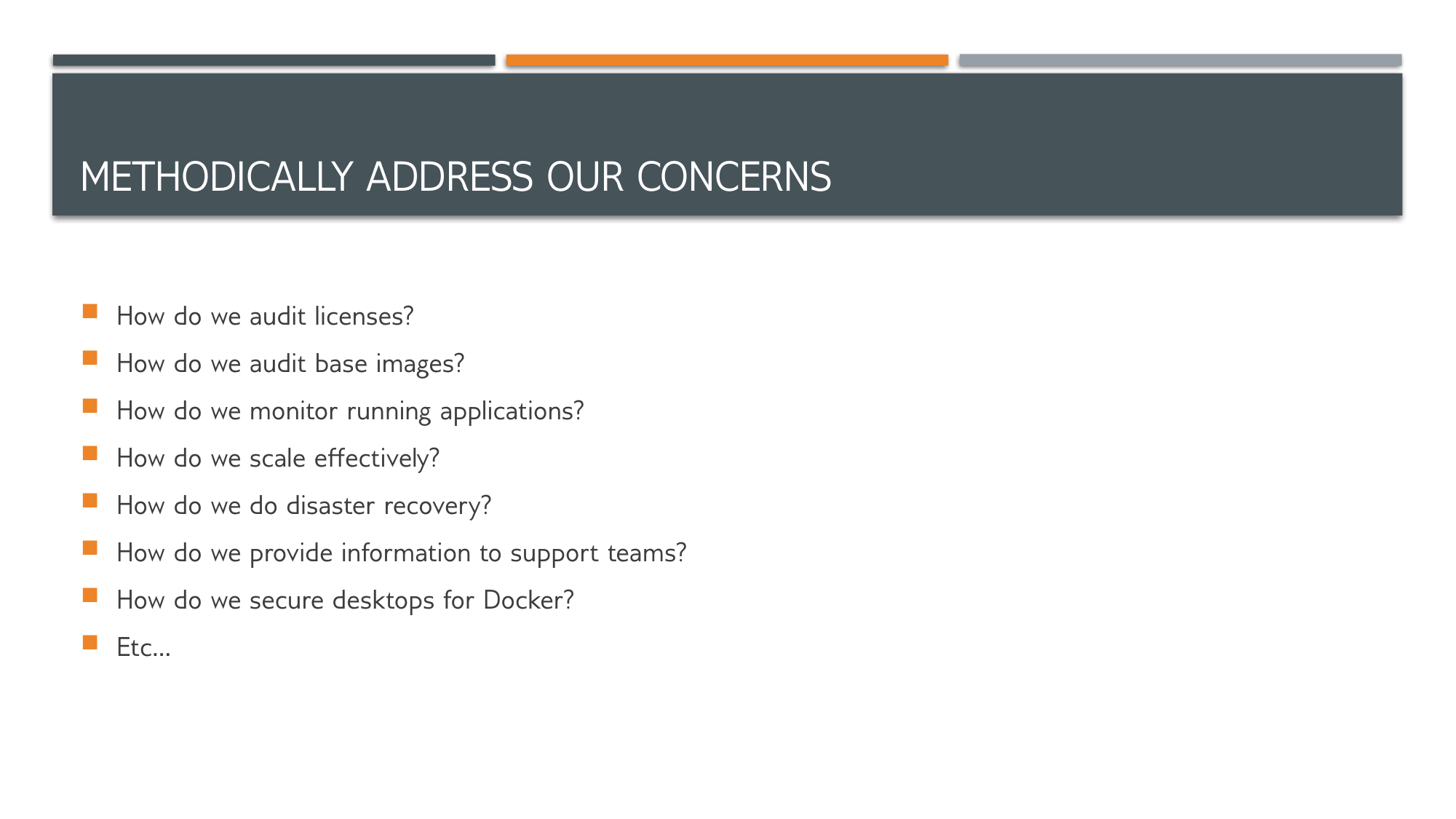

# Methodically Address Our Concerns
How do we audit licenses?
How do we audit base images?
How do we monitor running applications?
How do we scale effectively?
How do we do disaster recovery?
How do we provide information to support teams?
How do we secure desktops for Docker?
Etc…